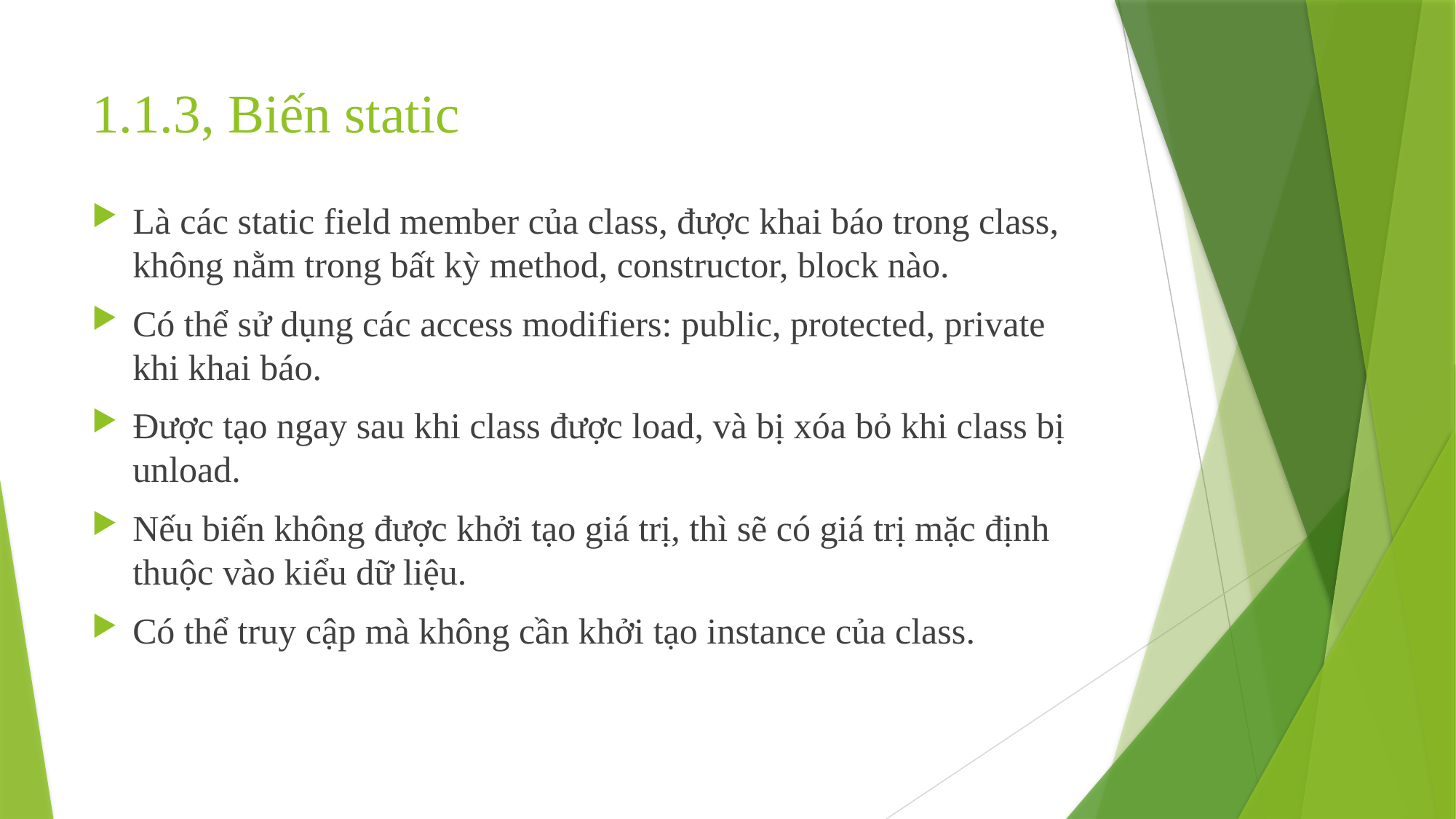

# 1.1.3, Biến static
Là các static field member của class, được khai báo trong class, không nằm trong bất kỳ method, constructor, block nào.
Có thể sử dụng các access modifiers: public, protected, private khi khai báo.
Được tạo ngay sau khi class được load, và bị xóa bỏ khi class bị unload.
Nếu biến không được khởi tạo giá trị, thì sẽ có giá trị mặc định thuộc vào kiểu dữ liệu.
Có thể truy cập mà không cần khởi tạo instance của class.